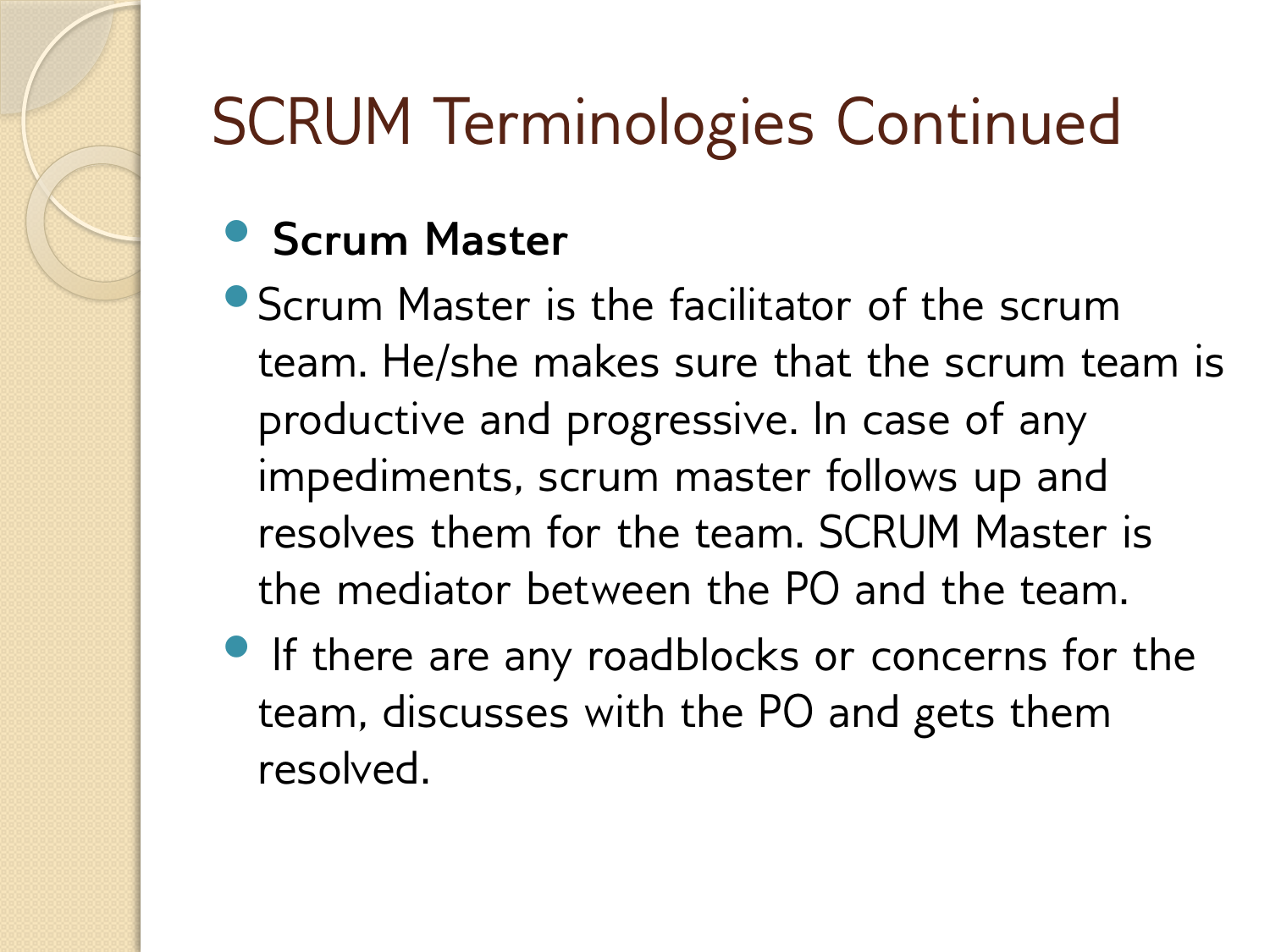

# SCRUM Terminologies Continued
 Scrum Master
Scrum Master is the facilitator of the scrum team. He/she makes sure that the scrum team is productive and progressive. In case of any impediments, scrum master follows up and resolves them for the team. SCRUM Master is the mediator between the PO and the team.
 If there are any roadblocks or concerns for the team, discusses with the PO and gets them resolved.